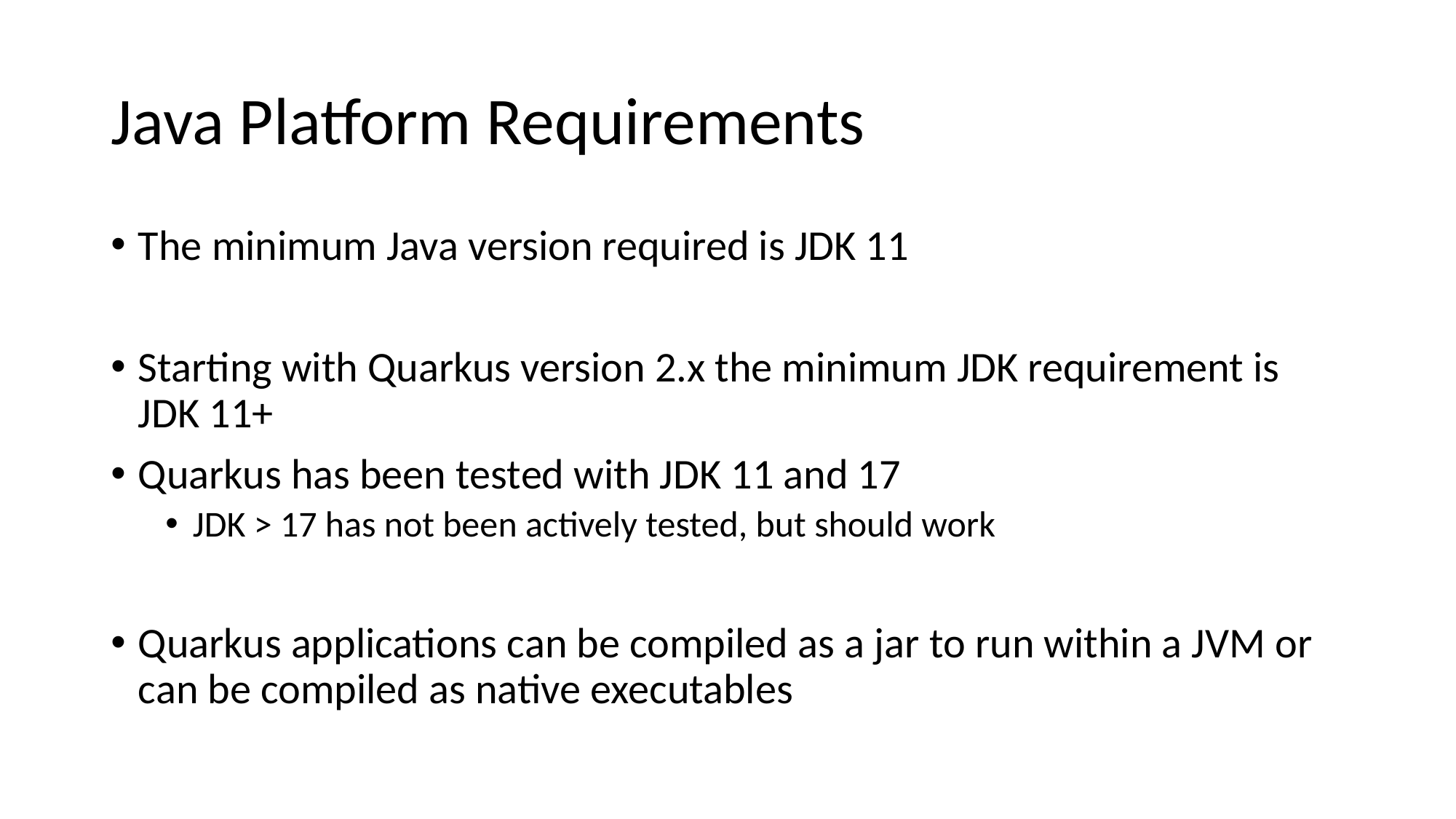

# Java Platform Requirements
The minimum Java version required is JDK 11

Starting with Quarkus version 2.x the minimum JDK requirement is JDK 11+
Quarkus has been tested with JDK 11 and 17
JDK > 17 has not been actively tested, but should work

Quarkus applications can be compiled as a jar to run within a JVM or can be compiled as native executables